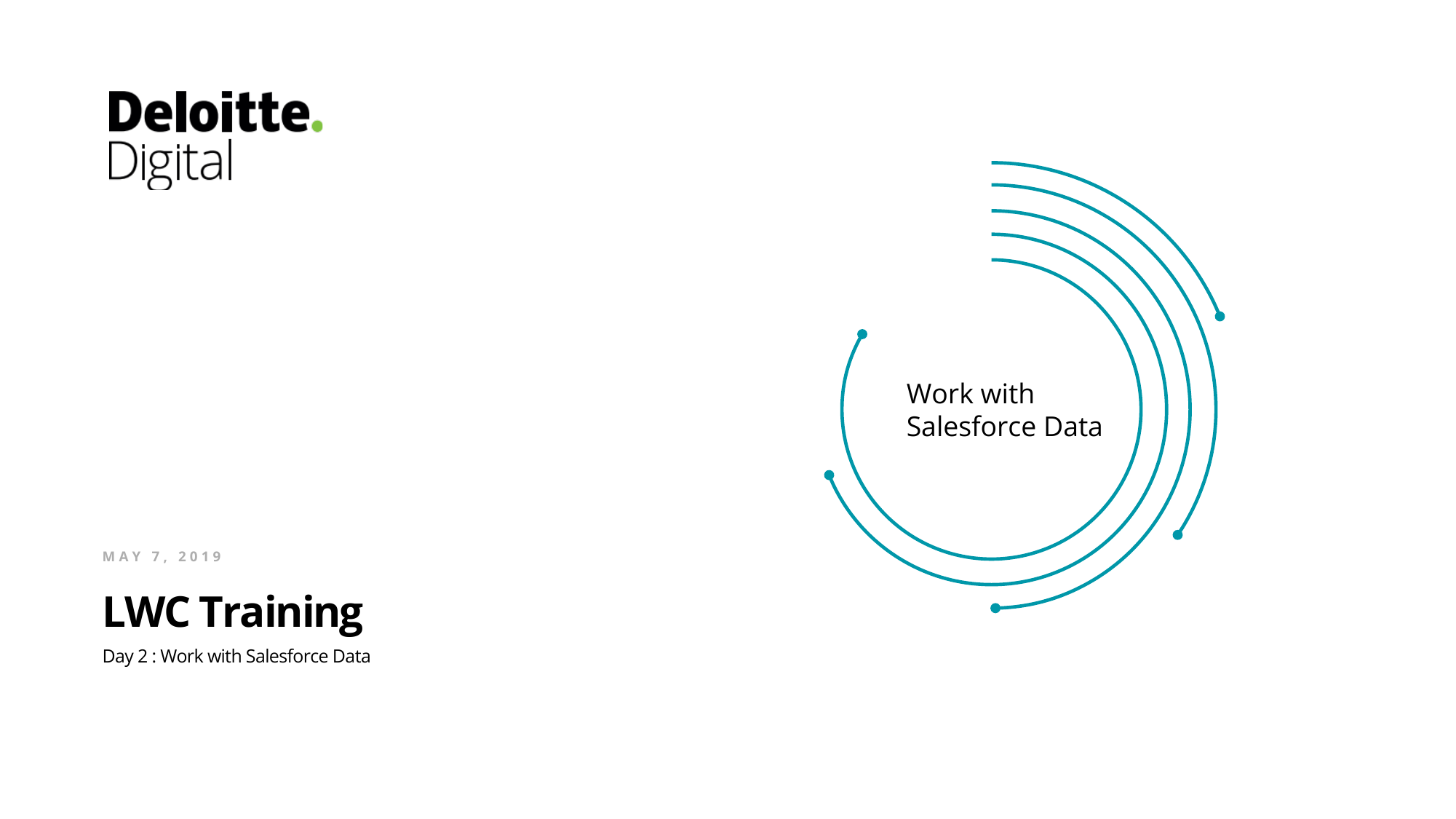

Work with
Salesforce Data
MAY 7, 2019
# LWC Training
Day 2 : Work with Salesforce Data